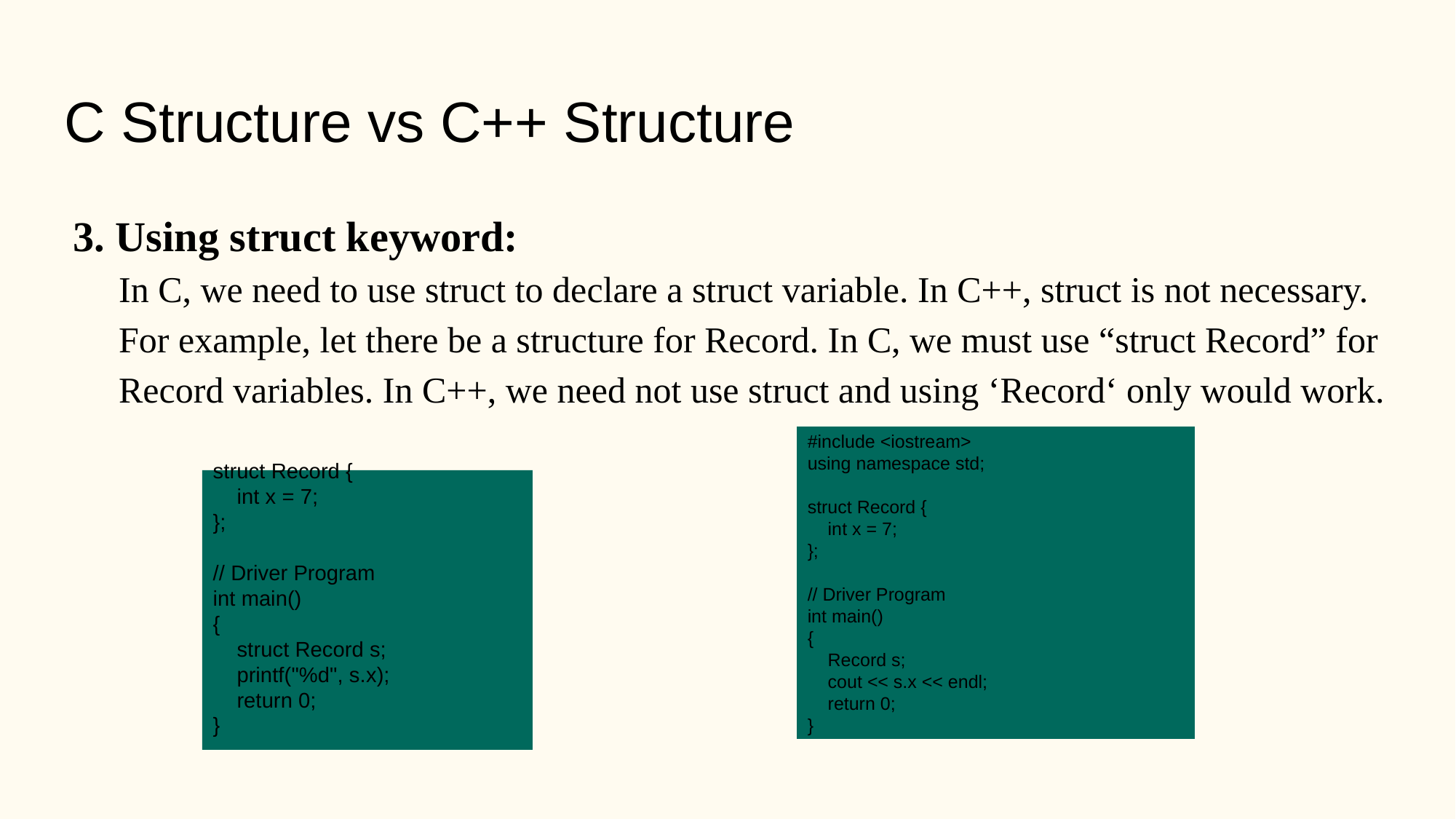

# C Structure vs C++ Structure
3. Using struct keyword:
	In C, we need to use struct to declare a struct variable. In C++, struct is not necessary. For example, let there be a structure for Record. In C, we must use “struct Record” for Record variables. In C++, we need not use struct and using ‘Record‘ only would work.

#include <iostream>
using namespace std;

struct Record {
    int x = 7;
};

// Driver Program
int main()
{
    Record s;
    cout << s.x << endl;
    return 0;
}
struct Record {
    int x = 7;
};

// Driver Program
int main()
{
    struct Record s;
    printf("%d", s.x);
    return 0;
}